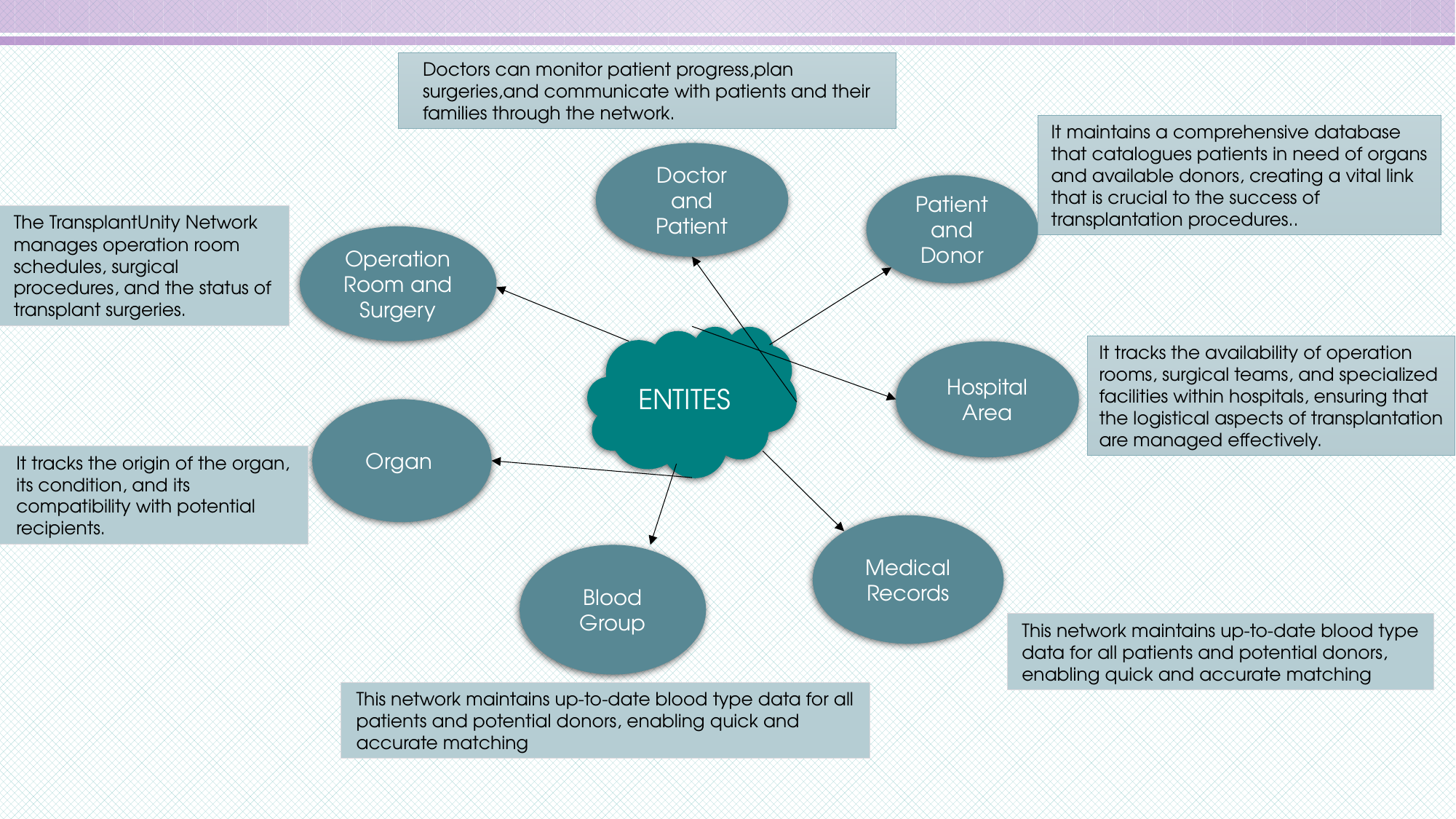

Doctors can monitor patient progress,plan surgeries,and communicate with patients and their families through the network.
It maintains a comprehensive database that catalogues patients in need of organs and available donors, creating a vital link that is crucial to the success of transplantation procedures..
Doctor and Patient
Patient and Donor
The TransplantUnity Network manages operation room schedules, surgical procedures, and the status of transplant surgeries.
Operation Room and Surgery
ENTITES
It tracks the availability of operation rooms, surgical teams, and specialized facilities within hospitals, ensuring that the logistical aspects of transplantation are managed effectively.
Hospital Area
Organ
It tracks the origin of the organ, its condition, and its compatibility with potential recipients.
Medical Records
Blood Group
This network maintains up-to-date blood type data for all patients and potential donors, enabling quick and accurate matching
This network maintains up-to-date blood type data for all patients and potential donors, enabling quick and accurate matching